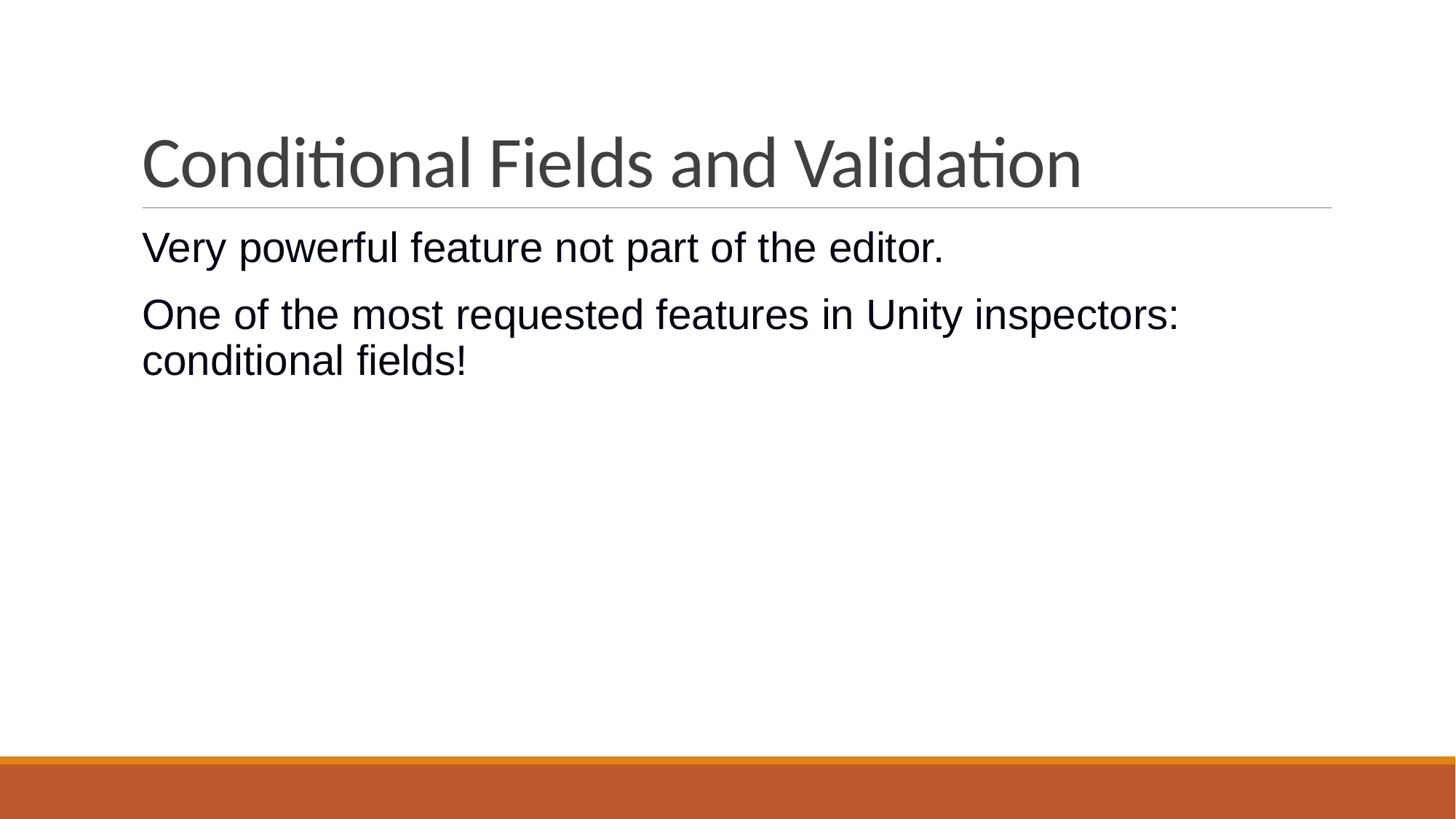

# Conditional Fields and Validation
Very powerful feature not part of the editor.
One of the most requested features in Unity inspectors: conditional fields!